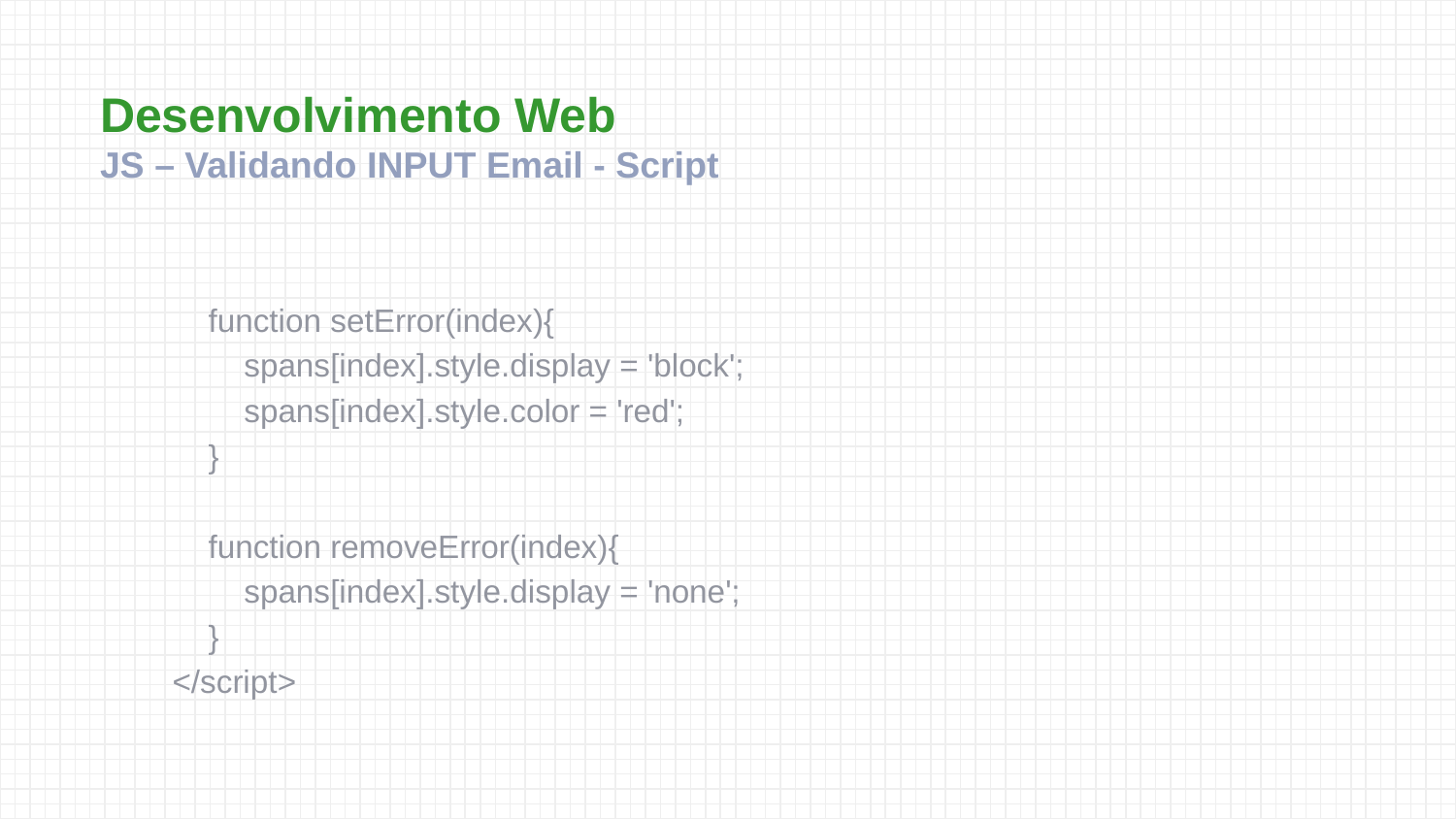

Desenvolvimento Web
JS – Validando INPUT Email - Script

            function setError(index){
                spans[index].style.display = 'block';
                spans[index].style.color = 'red';
            }

            function removeError(index){
                spans[index].style.display = 'none';
            }
        </script>